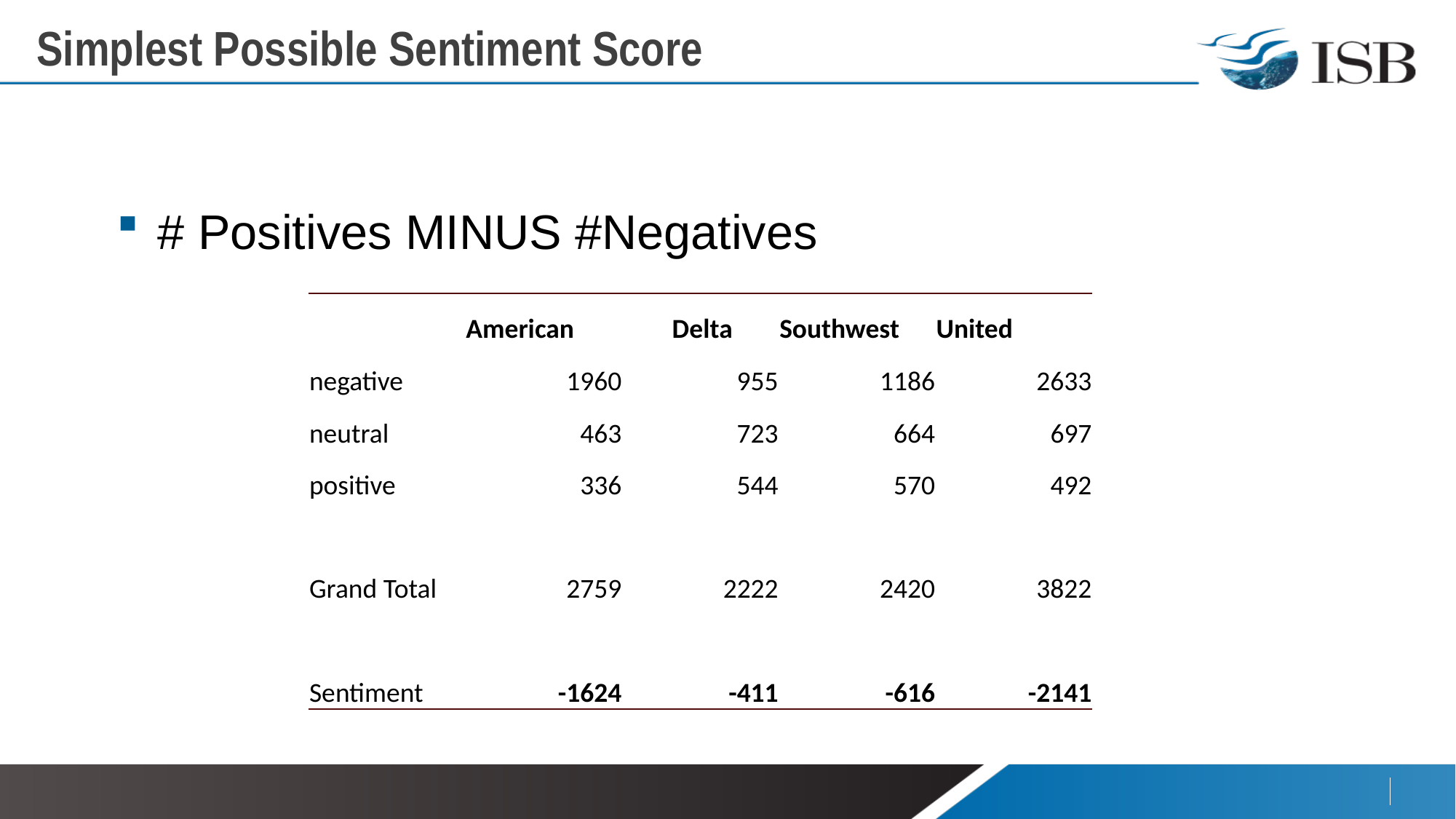

# Simplest Possible Sentiment Score
# Positives MINUS #Negatives

|  | American | Delta | Southwest | United |
| --- | --- | --- | --- | --- |
| negative | 1960 | 955 | 1186 | 2633 |
| neutral | 463 | 723 | 664 | 697 |
| positive | 336 | 544 | 570 | 492 |
| Grand Total | 2759 | 2222 | 2420 | 3822 |
|  |  |  |  |  |
| Sentiment | -1624 | -411 | -616 | -2141 |